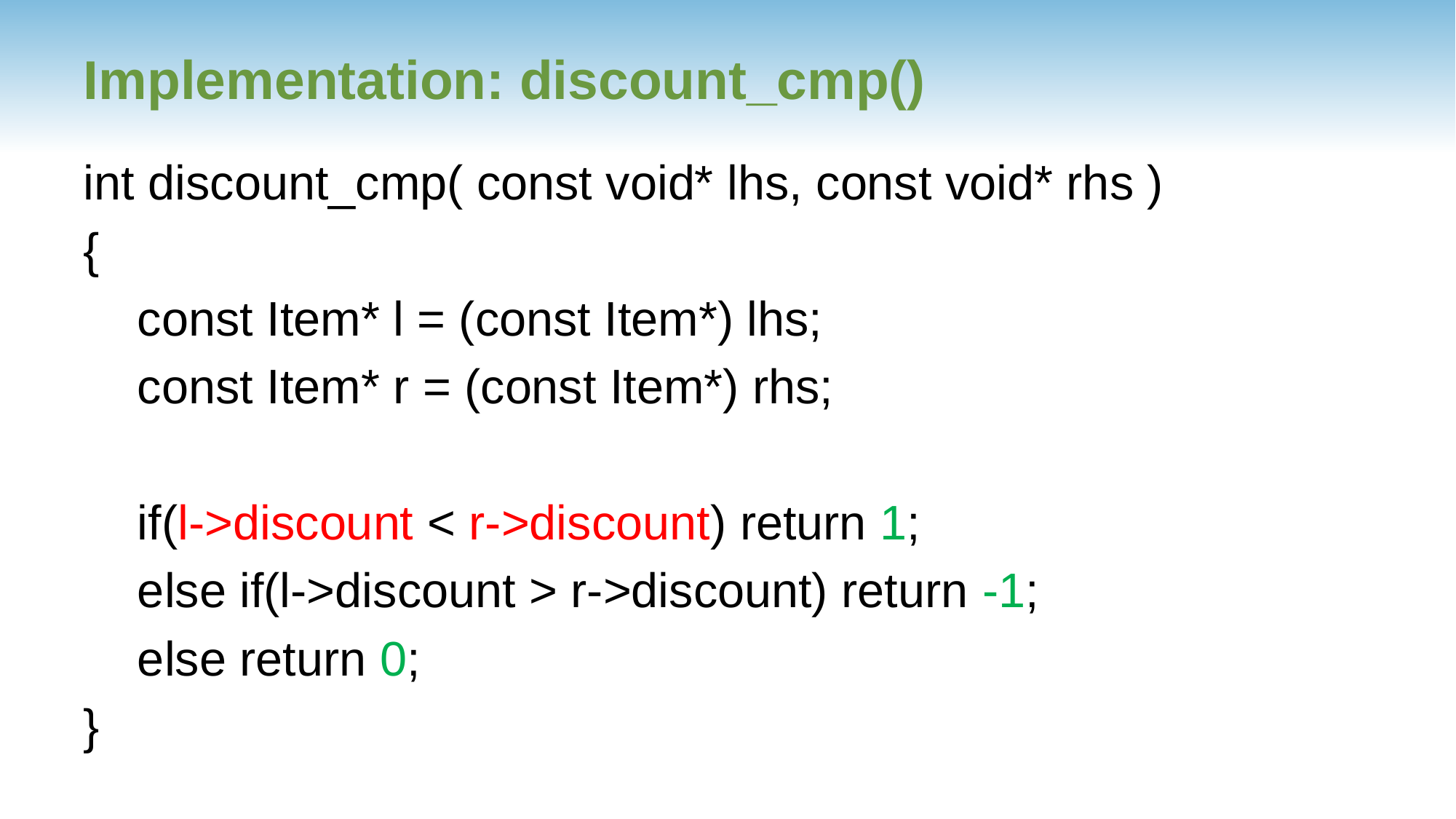

# Implementation: discount_cmp()
int discount_cmp( const void* lhs, const void* rhs )
{
    const Item* l = (const Item*) lhs;
    const Item* r = (const Item*) rhs;

    if(l->discount < r->discount) return 1;
    else if(l->discount > r->discount) return -1;
    else return 0;
}